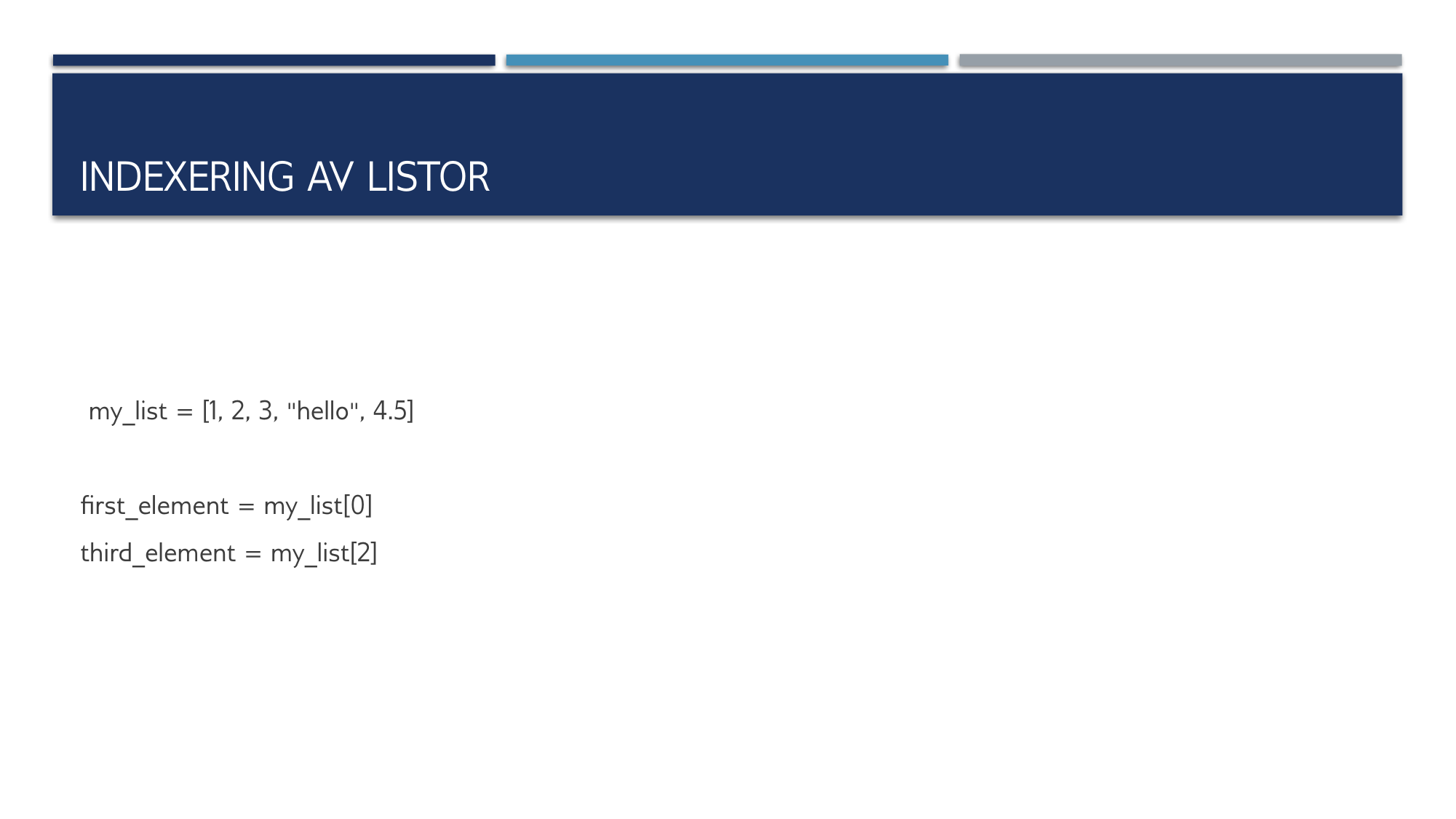

# Indexering av listor
 my_list = [1, 2, 3, "hello", 4.5]

first_element = my_list[0]
third_element = my_list[2]